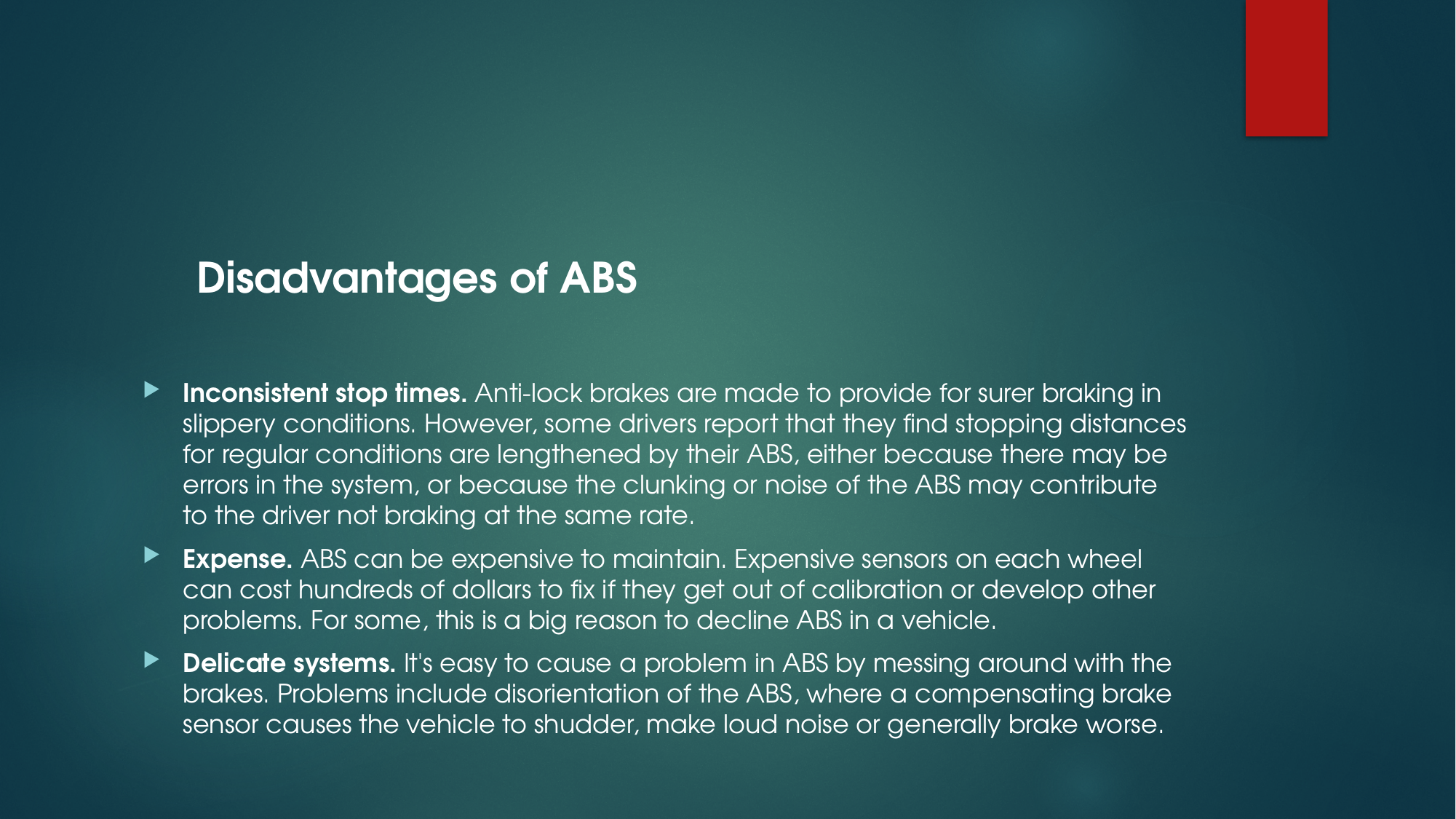

Disadvantages of ABS

Inconsistent stop times. Anti-lock brakes are made to provide for surer braking in slippery conditions. However, some drivers report that they find stopping distances for regular conditions are lengthened by their ABS, either because there may be errors in the system, or because the clunking or noise of the ABS may contribute to the driver not braking at the same rate.
Expense. ABS can be expensive to maintain. Expensive sensors on each wheel can cost hundreds of dollars to fix if they get out of calibration or develop other problems. For some, this is a big reason to decline ABS in a vehicle.
Delicate systems. It's easy to cause a problem in ABS by messing around with the brakes. Problems include disorientation of the ABS, where a compensating brake sensor causes the vehicle to shudder, make loud noise or generally brake worse.